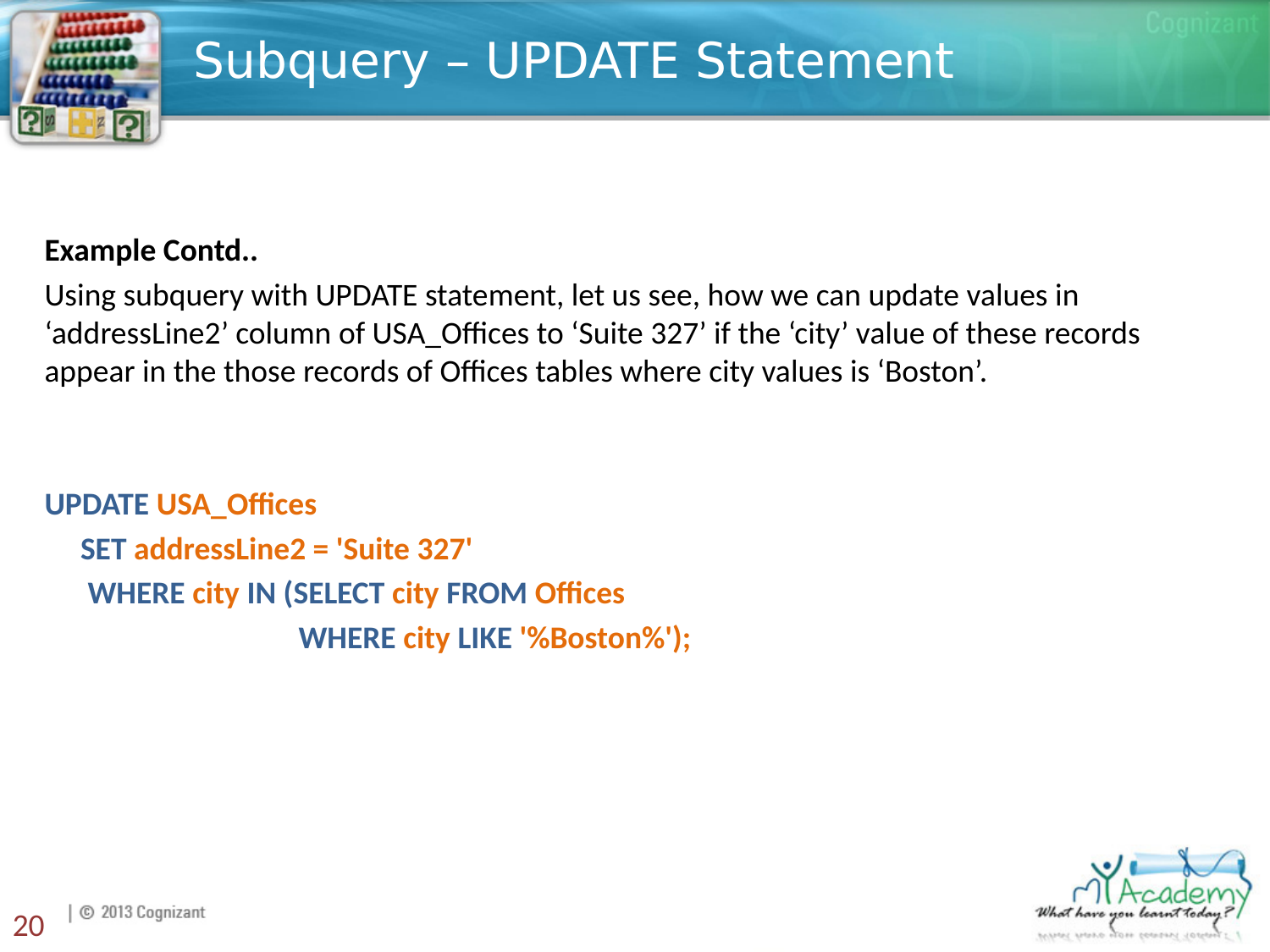

# Subquery – UPDATE Statement
Example Contd..
Using subquery with UPDATE statement, let us see, how we can update values in ‘addressLine2’ column of USA_Offices to ‘Suite 327’ if the ‘city’ value of these records appear in the those records of Offices tables where city values is ‘Boston’.

UPDATE USA_Offices
     SET addressLine2 = 'Suite 327'
      WHERE city IN (SELECT city FROM Offices
                   	WHERE city LIKE '%Boston%');
20